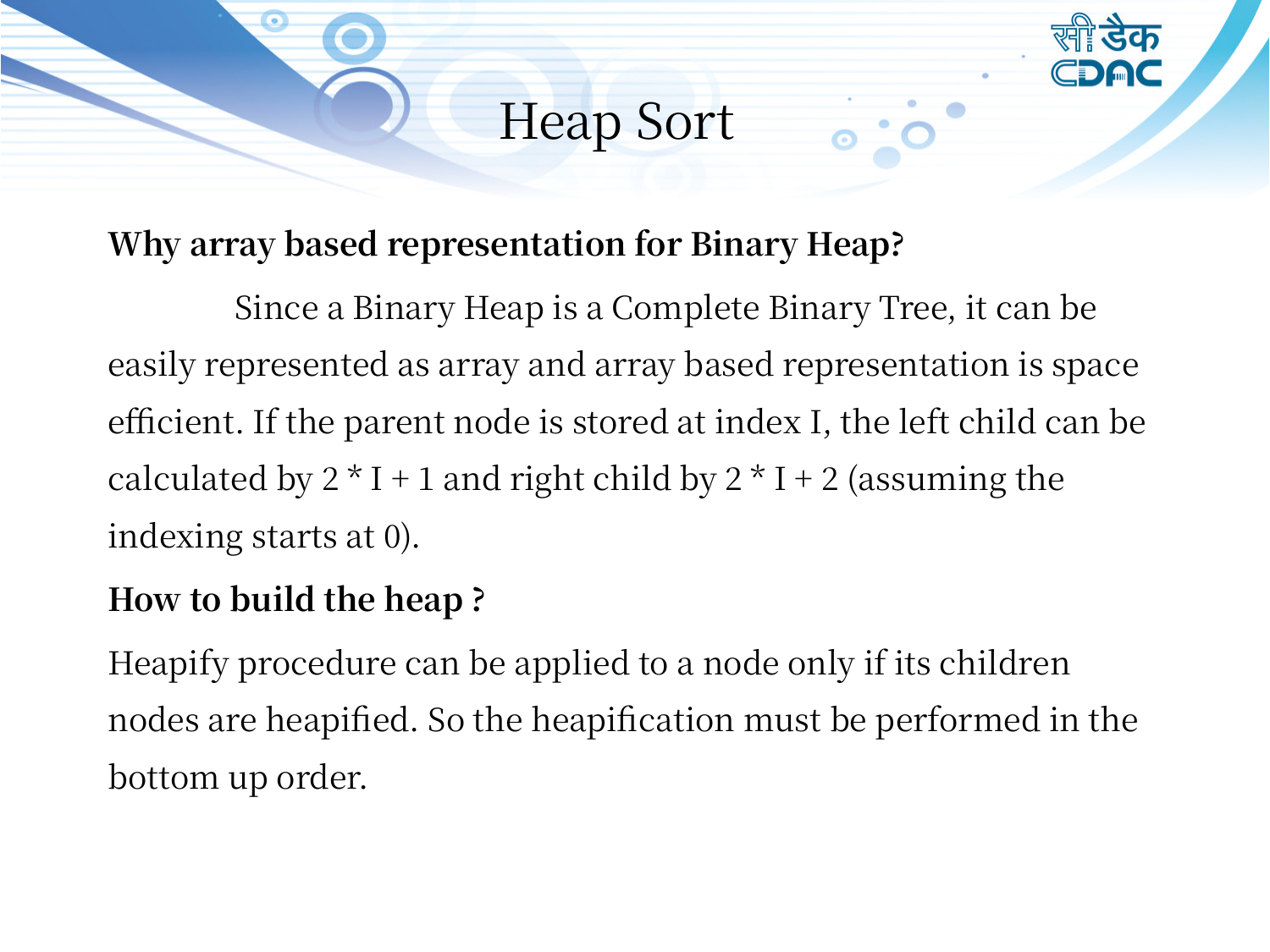

# Heap Sort
Why array based representation for Binary Heap?
	Since a Binary Heap is a Complete Binary Tree, it can be easily represented as array and array based representation is space efficient. If the parent node is stored at index I, the left child can be calculated by 2 * I + 1 and right child by 2 * I + 2 (assuming the indexing starts at 0).
How to build the heap ?
Heapify procedure can be applied to a node only if its children nodes are heapified. So the heapification must be performed in the bottom up order.